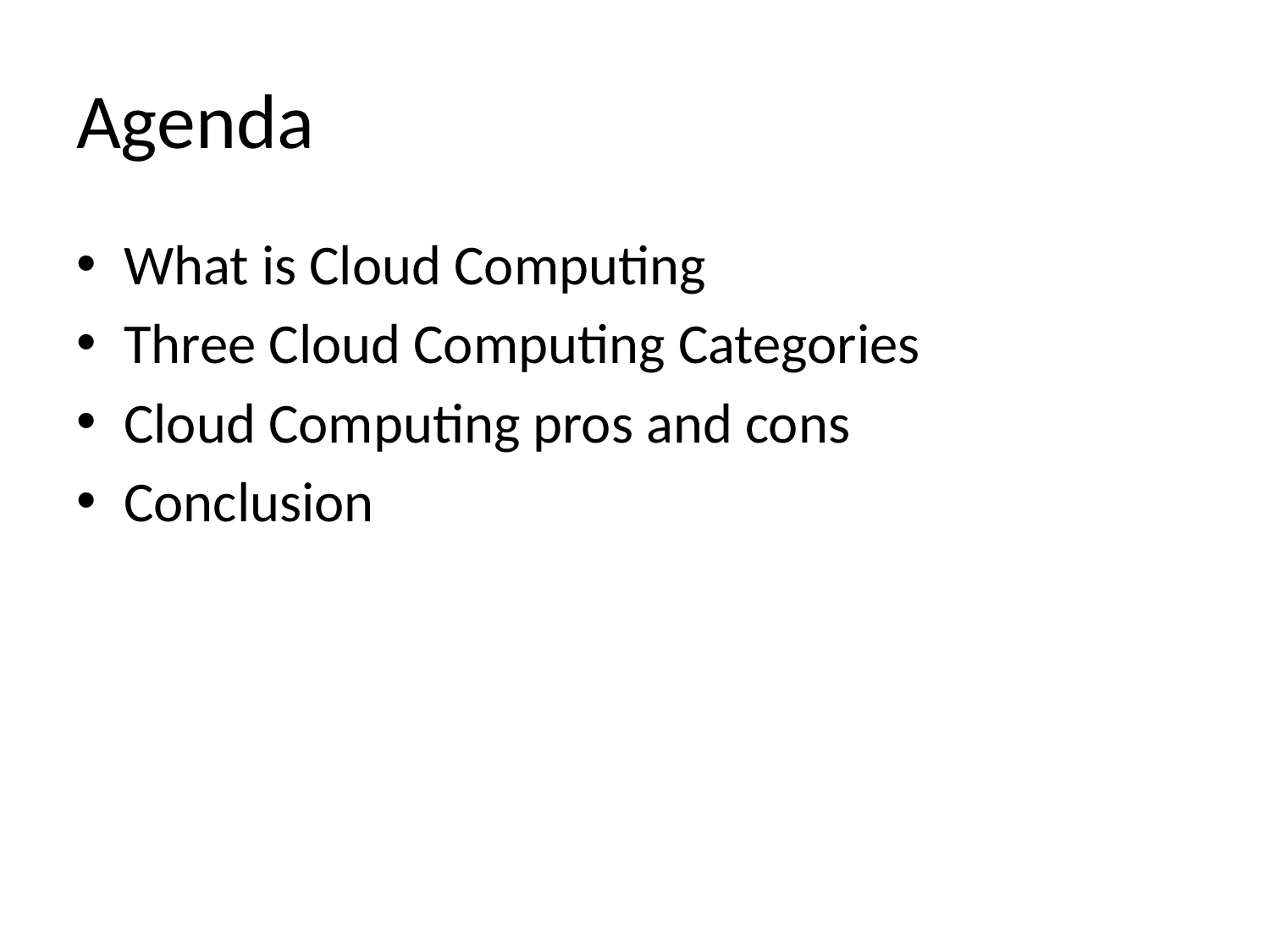

# Agenda
What is Cloud Computing
Three Cloud Computing Categories
Cloud Computing pros and cons
Conclusion